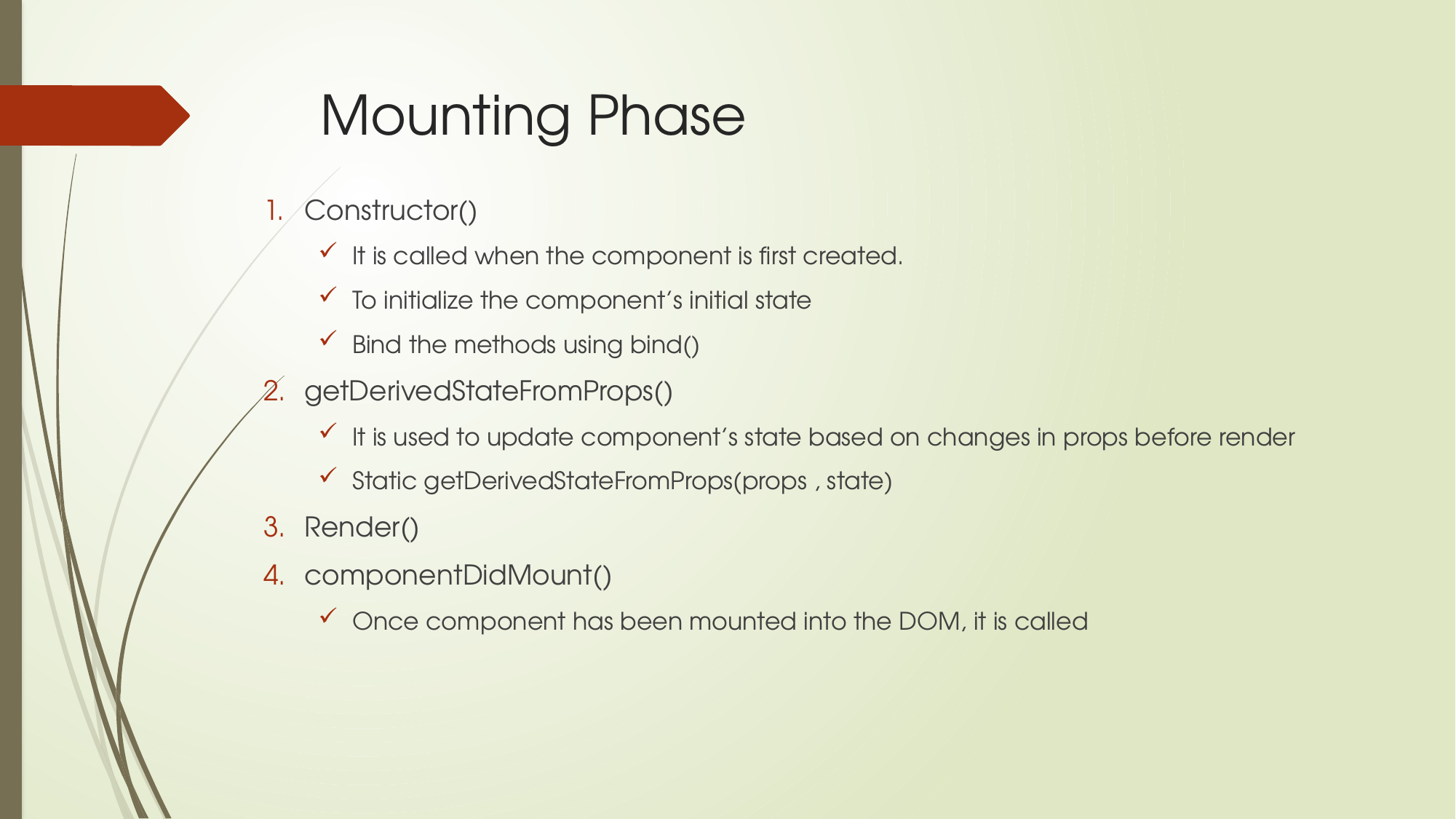

# Mounting Phase
Constructor()
It is called when the component is first created.
To initialize the component’s initial state
Bind the methods using bind()
getDerivedStateFromProps()
It is used to update component’s state based on changes in props before render
Static getDerivedStateFromProps(props , state)
Render()
componentDidMount()
Once component has been mounted into the DOM, it is called